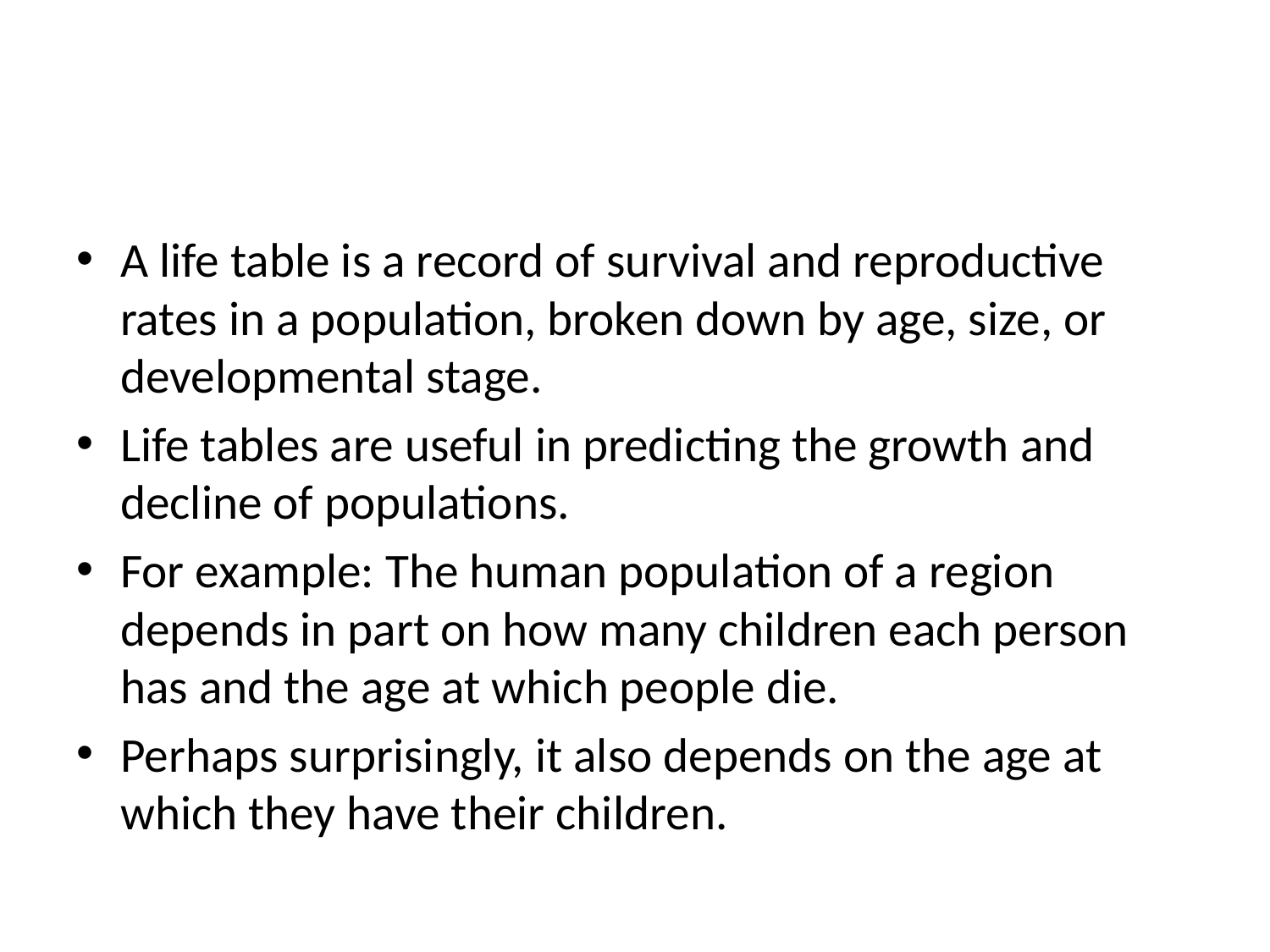

#
A life table is a record of survival and reproductive rates in a population, broken down by age, size, or developmental stage.
Life tables are useful in predicting the growth and decline of populations.
For example: The human population of a region depends in part on how many children each person has and the age at which people die.
Perhaps surprisingly, it also depends on the age at which they have their children.